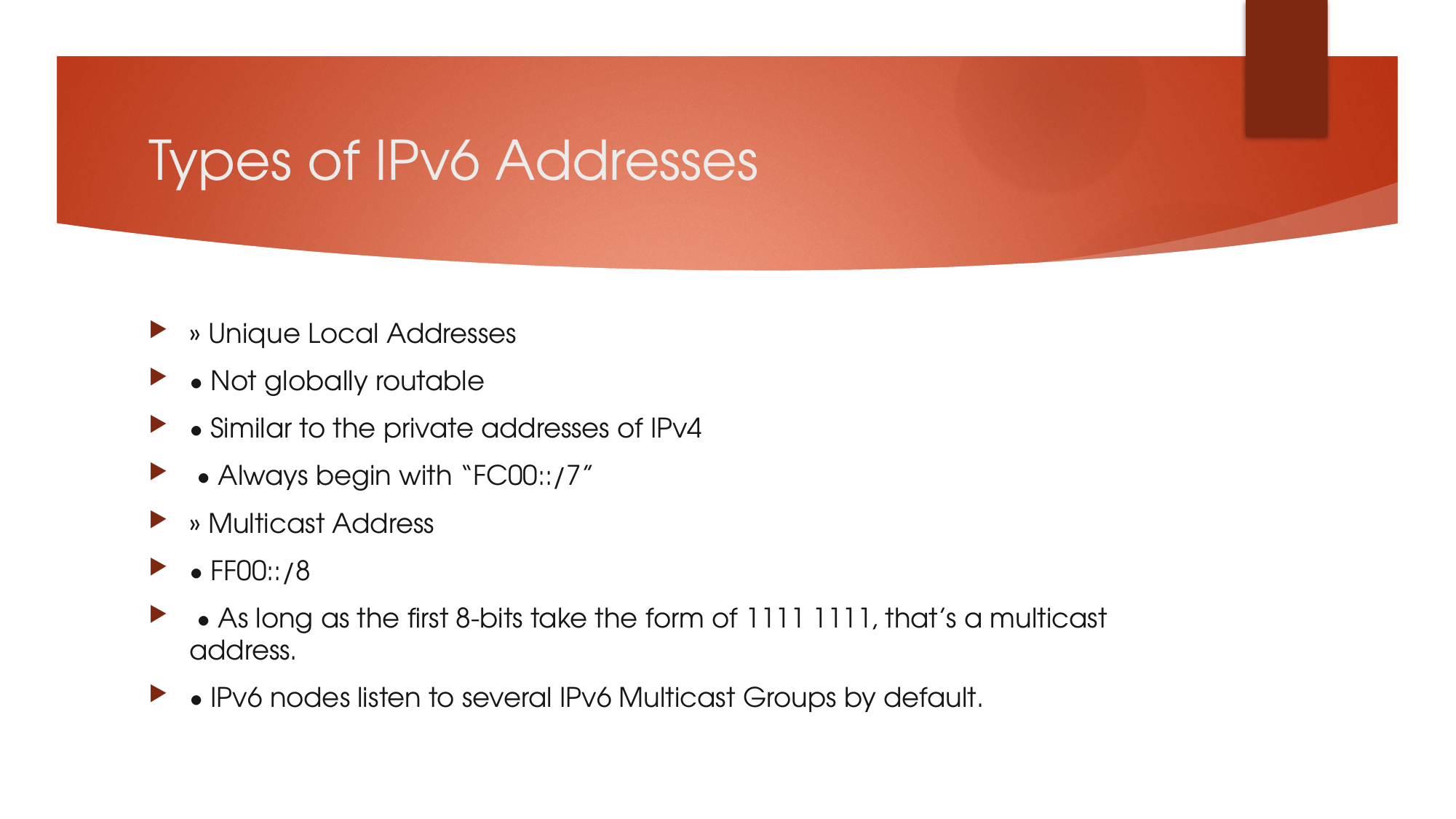

# Types of IPv6 Addresses
» Unique Local Addresses
• Not globally routable
• Similar to the private addresses of IPv4
 • Always begin with “FC00::/7”
» Multicast Address
• FF00::/8
 • As long as the first 8-bits take the form of 1111 1111, that’s a multicast address.
• IPv6 nodes listen to several IPv6 Multicast Groups by default.